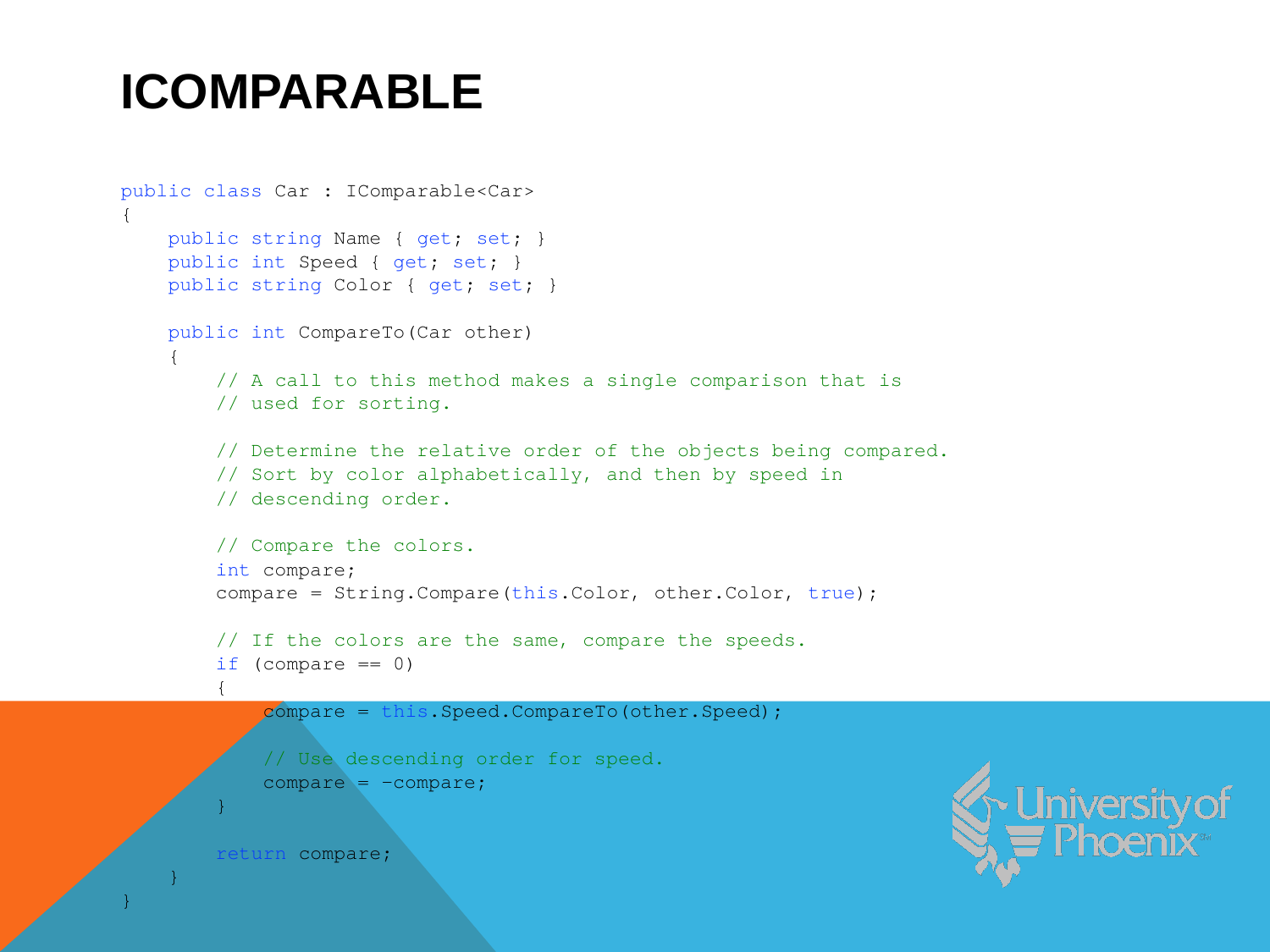

# IComparable
public class Car : IComparable<Car>
{
    public string Name { get; set; }
    public int Speed { get; set; }
    public string Color { get; set; }

    public int CompareTo(Car other)
    {
        // A call to this method makes a single comparison that is
        // used for sorting.

        // Determine the relative order of the objects being compared.
        // Sort by color alphabetically, and then by speed in
        // descending order.

        // Compare the colors.
        int compare;
        compare = String.Compare(this.Color, other.Color, true);

        // If the colors are the same, compare the speeds.
        if (compare == 0)
        {
            compare = this.Speed.CompareTo(other.Speed);

            // Use descending order for speed.
            compare = -compare;
        }

        return compare;
    }
}